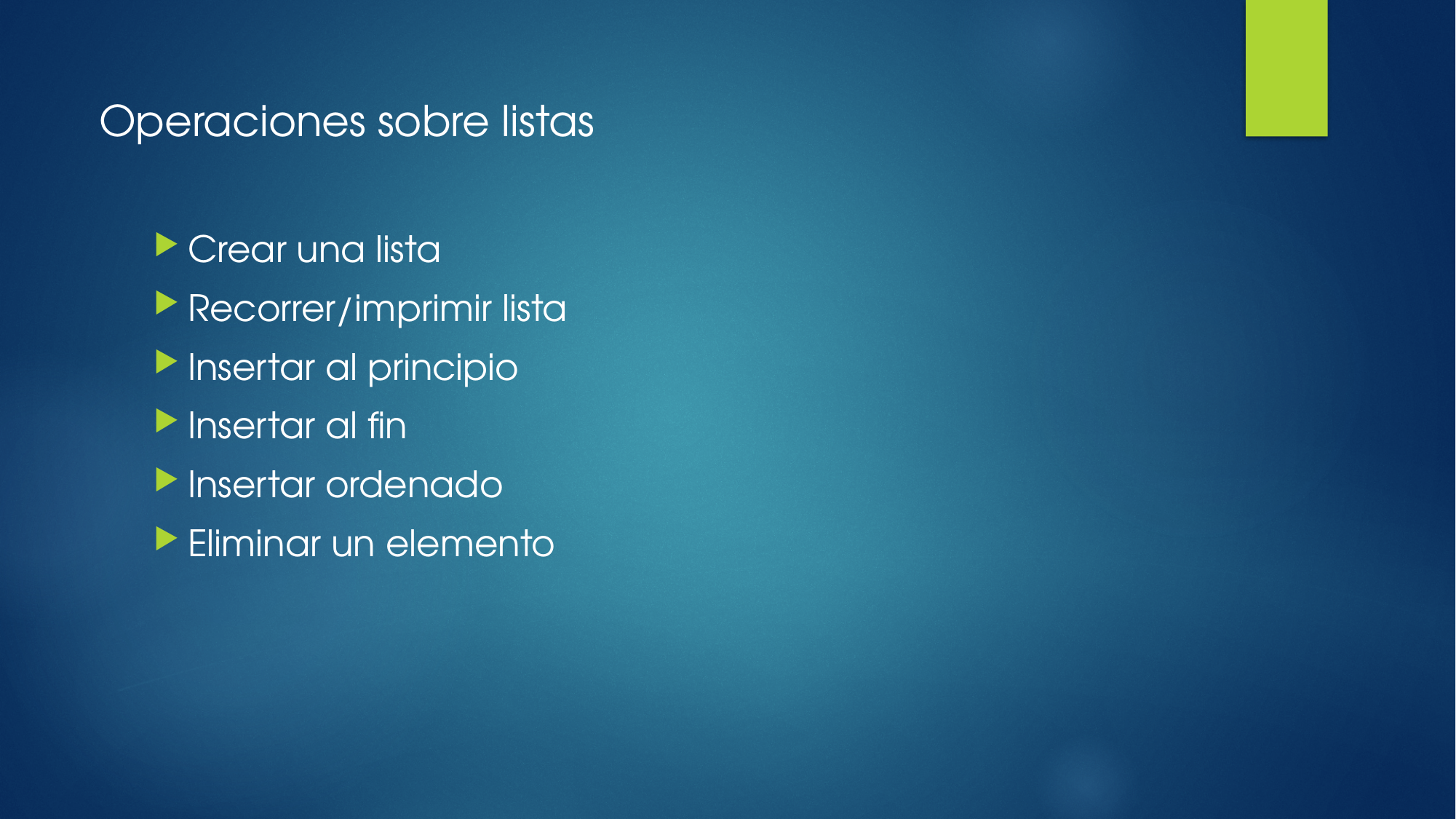

Operaciones sobre listas

Crear una lista
Recorrer/imprimir lista
Insertar al principio
Insertar al fin
Insertar ordenado
Eliminar un elemento